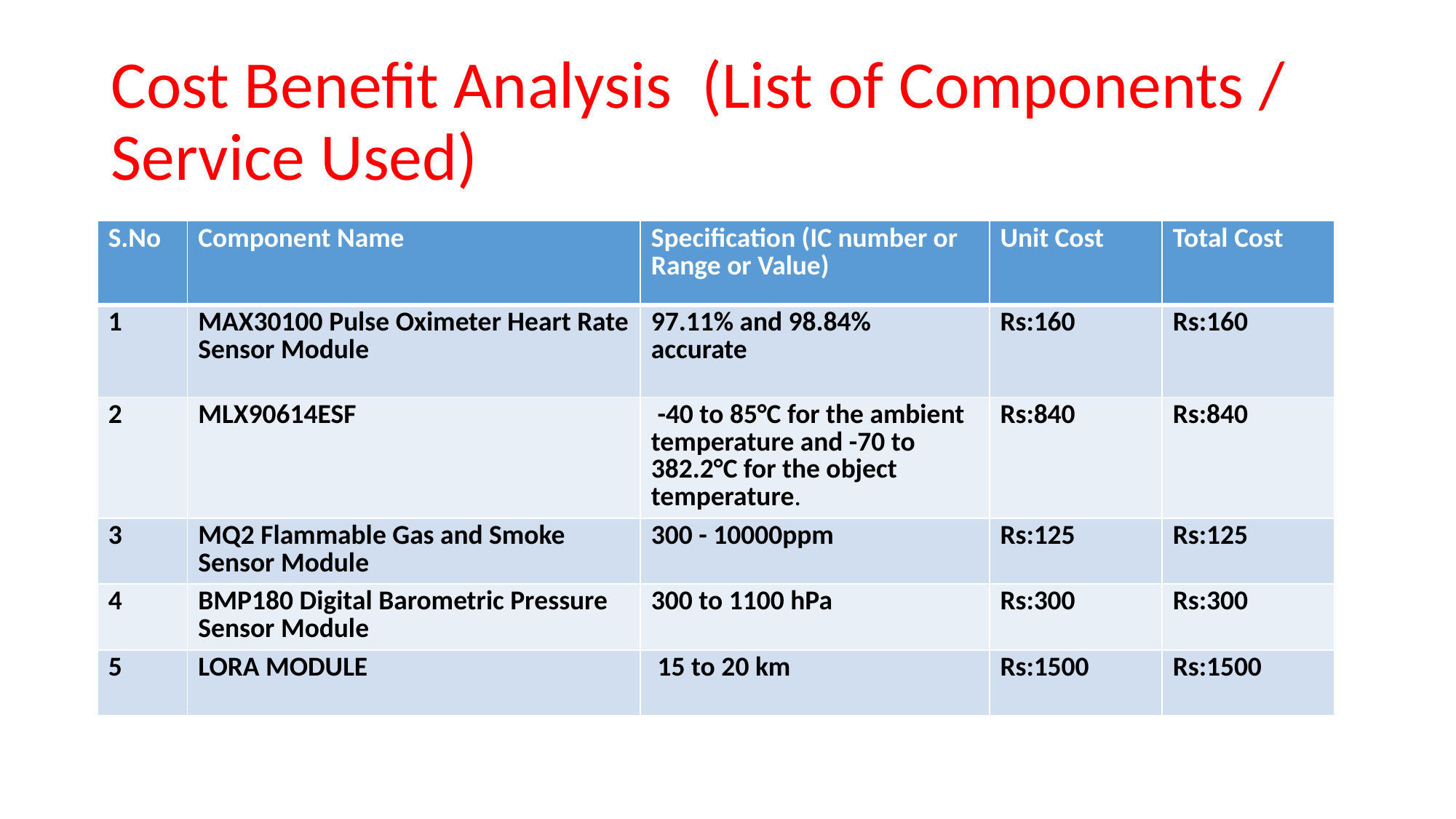

# Cost Benefit Analysis  (List of Components / Service Used)

| S.No | Component Name | Specification (IC number or Range or Value) | Unit Cost | Total Cost |
| --- | --- | --- | --- | --- |
| 1 | MAX30100 Pulse Oximeter Heart Rate Sensor Module | 97.11% and 98.84% accurate | Rs:160 | Rs:160 |
| 2 | MLX90614ESF | -40 to 85°C for the ambient temperature and -70 to 382.2°C for the object temperature. | Rs:840 | Rs:840 |
| 3 | MQ2 Flammable Gas and Smoke Sensor Module | 300 - 10000ppm | Rs:125 | Rs:125 |
| 4 | BMP180 Digital Barometric Pressure Sensor Module​ | 300 to 1100 hPa | Rs:300 | Rs:300 |
| 5 | LORA MODULE | 15 to 20 km | Rs:1500 | Rs:1500 |